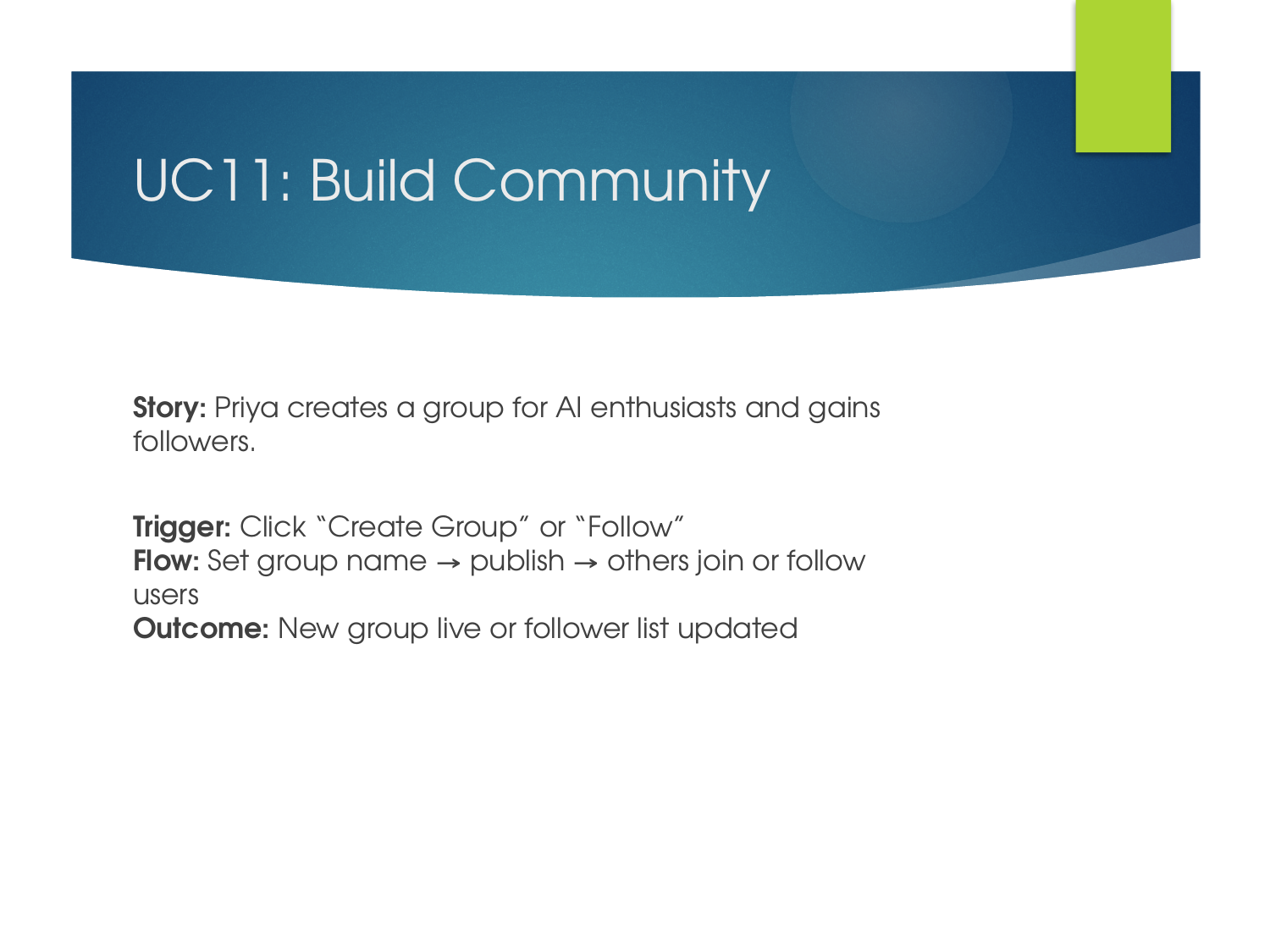

# UC11: Build Community
Story: Priya creates a group for AI enthusiasts and gains followers.
Trigger: Click “Create Group” or “Follow”
Flow: Set group name → publish → others join or follow users
Outcome: New group live or follower list updated